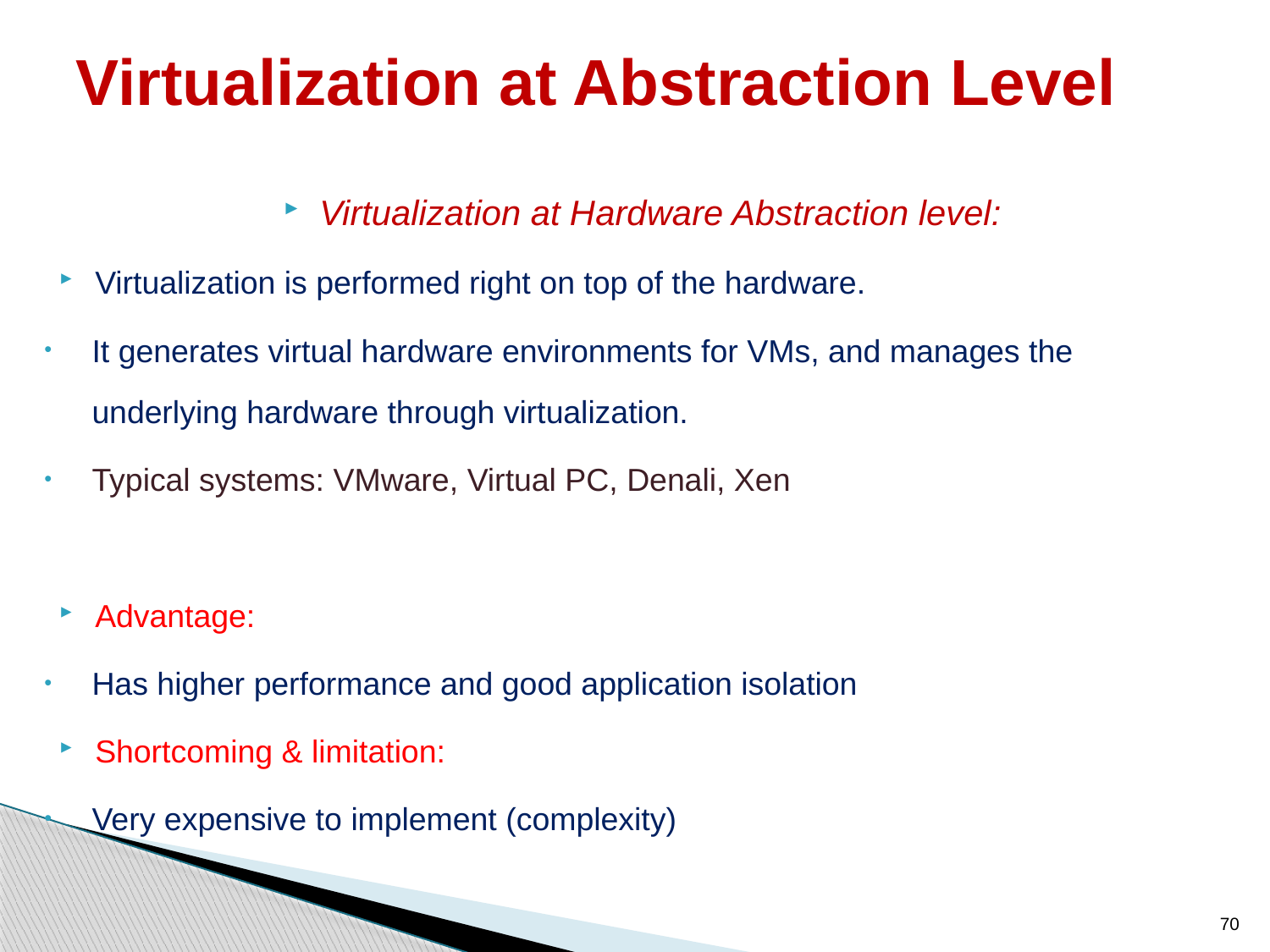

# Virtualization at Abstraction Level
Virtualization at Hardware Abstraction level:
Virtualization is performed right on top of the hardware.
It generates virtual hardware environments for VMs, and manages the underlying hardware through virtualization.
Typical systems: VMware, Virtual PC, Denali, Xen

Advantage:
Has higher performance and good application isolation
Shortcoming & limitation:
Very expensive to implement (complexity)

70